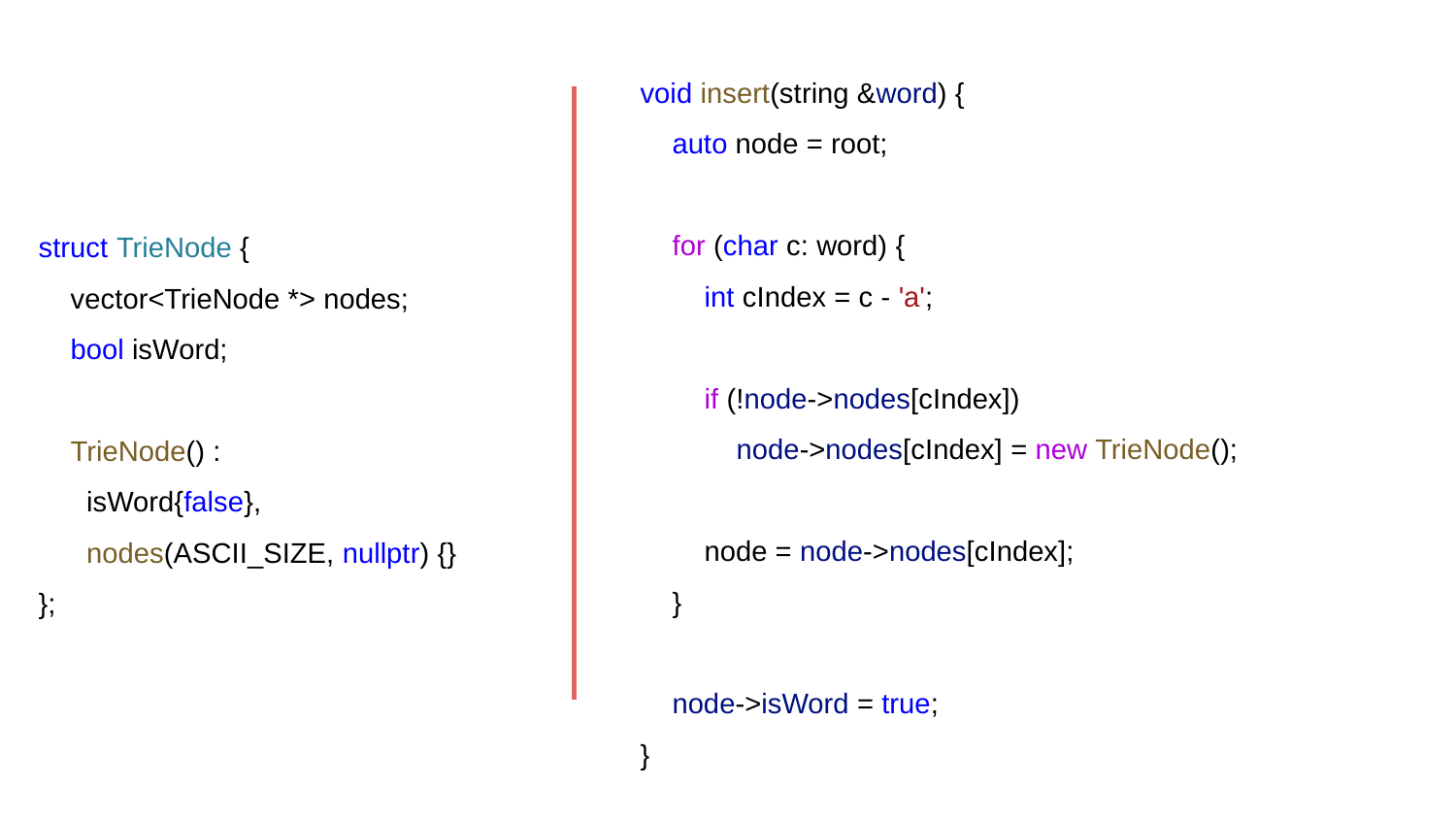

void insert(string &word) {
       auto node = root;

       for (char c: word) {
           int cIndex = c - 'a';

           if (!node->nodes[cIndex])
               node->nodes[cIndex] = new TrieNode();

           node = node->nodes[cIndex];
       }

       node->isWord = true;
   }
   struct TrieNode {
       vector<TrieNode *> nodes;
       bool isWord;

       TrieNode() :
         isWord{false},
         nodes(ASCII_SIZE, nullptr) {}
   };